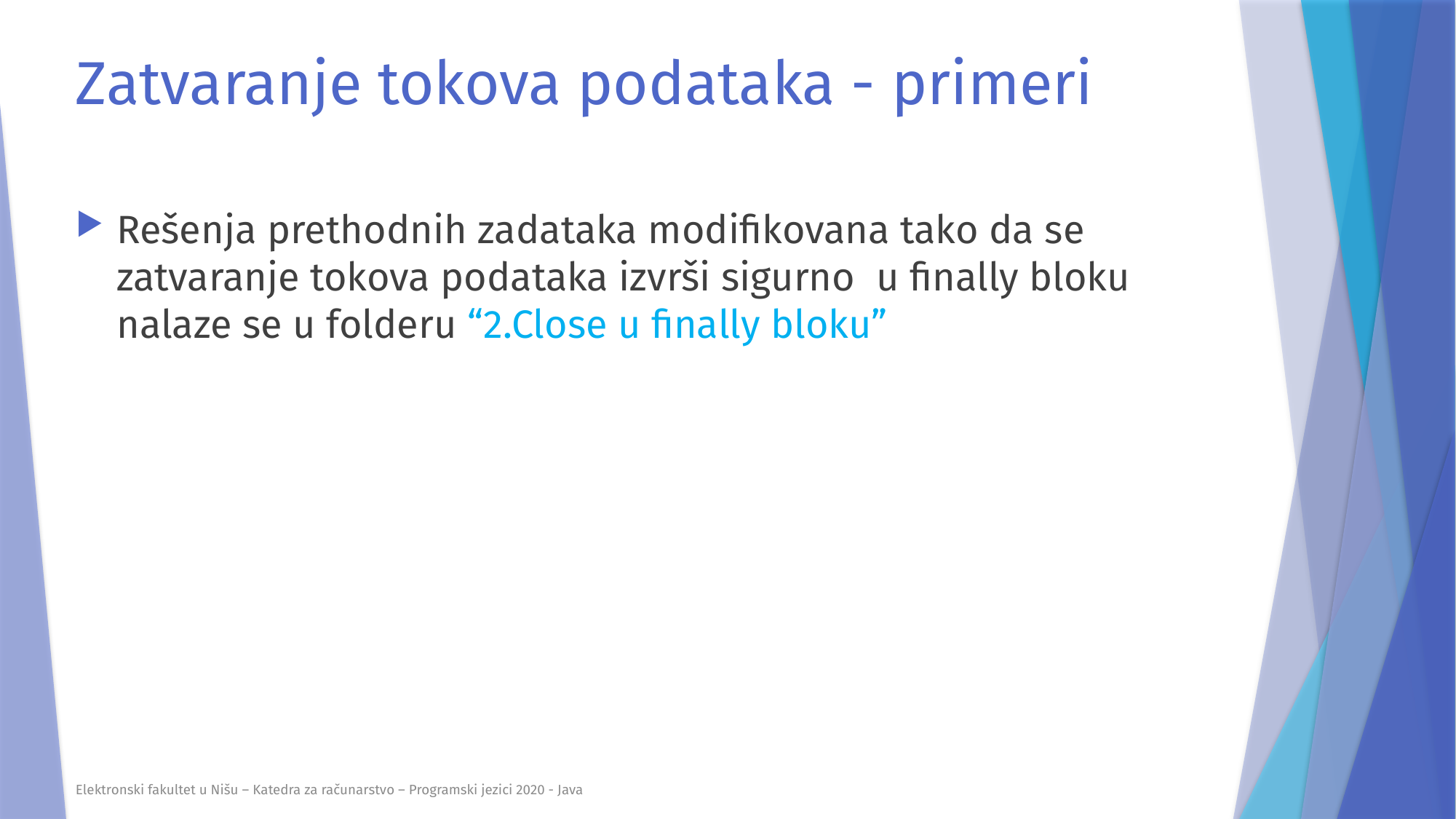

Zatvaranje tokova podataka - primeri

Rešenja prethodnih zadataka modifikovana tako da se zatvaranje tokova podataka izvrši sigurno  u finally bloku nalaze se u folderu “2.Close u finally bloku”
Elektronski fakultet u Nišu – Katedra za računarstvo – Programski jezici 2020 - Java